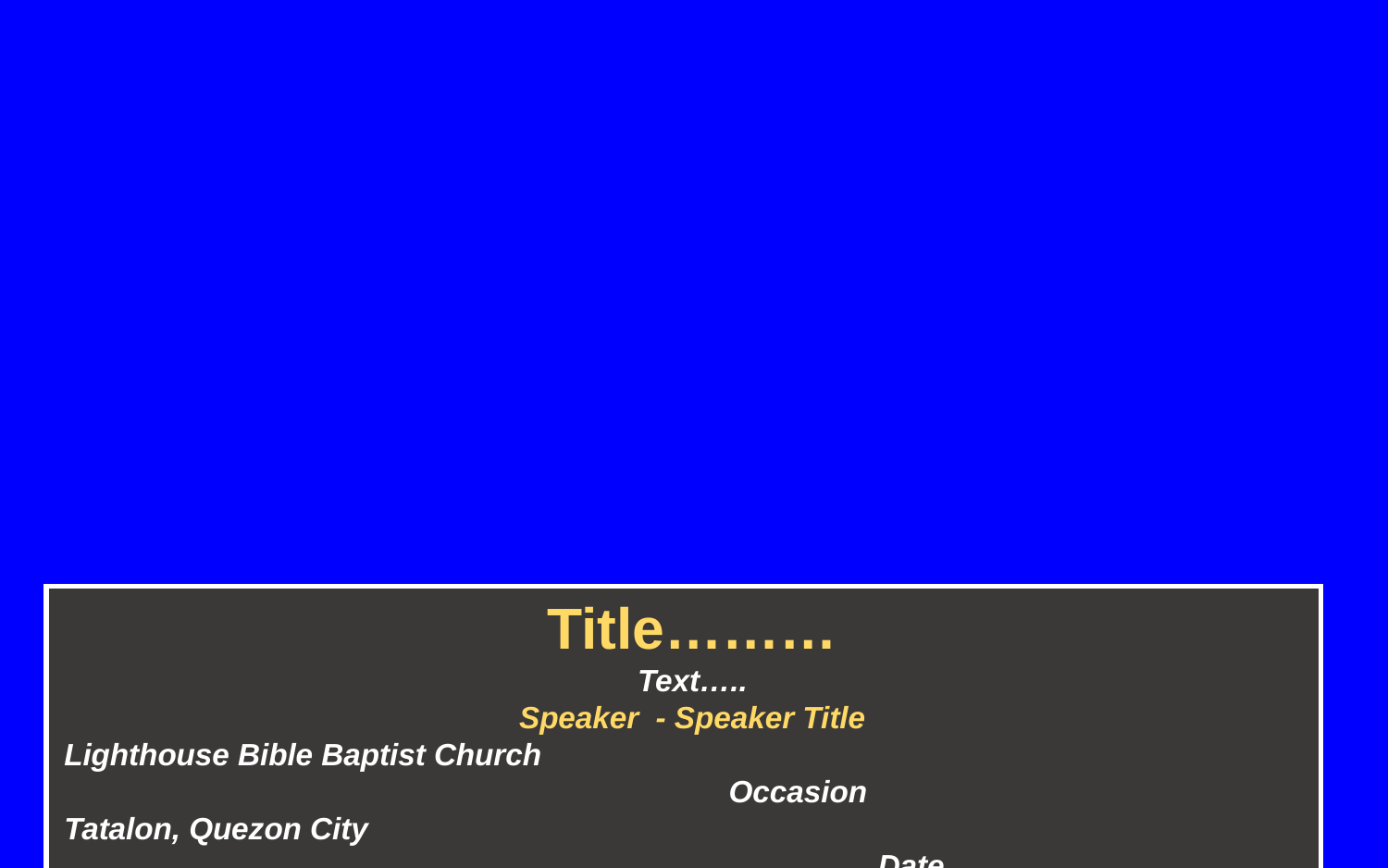

Title………
Text…..
Speaker  - Speaker Title
Lighthouse Bible Baptist Church							                                         Occasion
Tatalon, Quezon City											                          Date